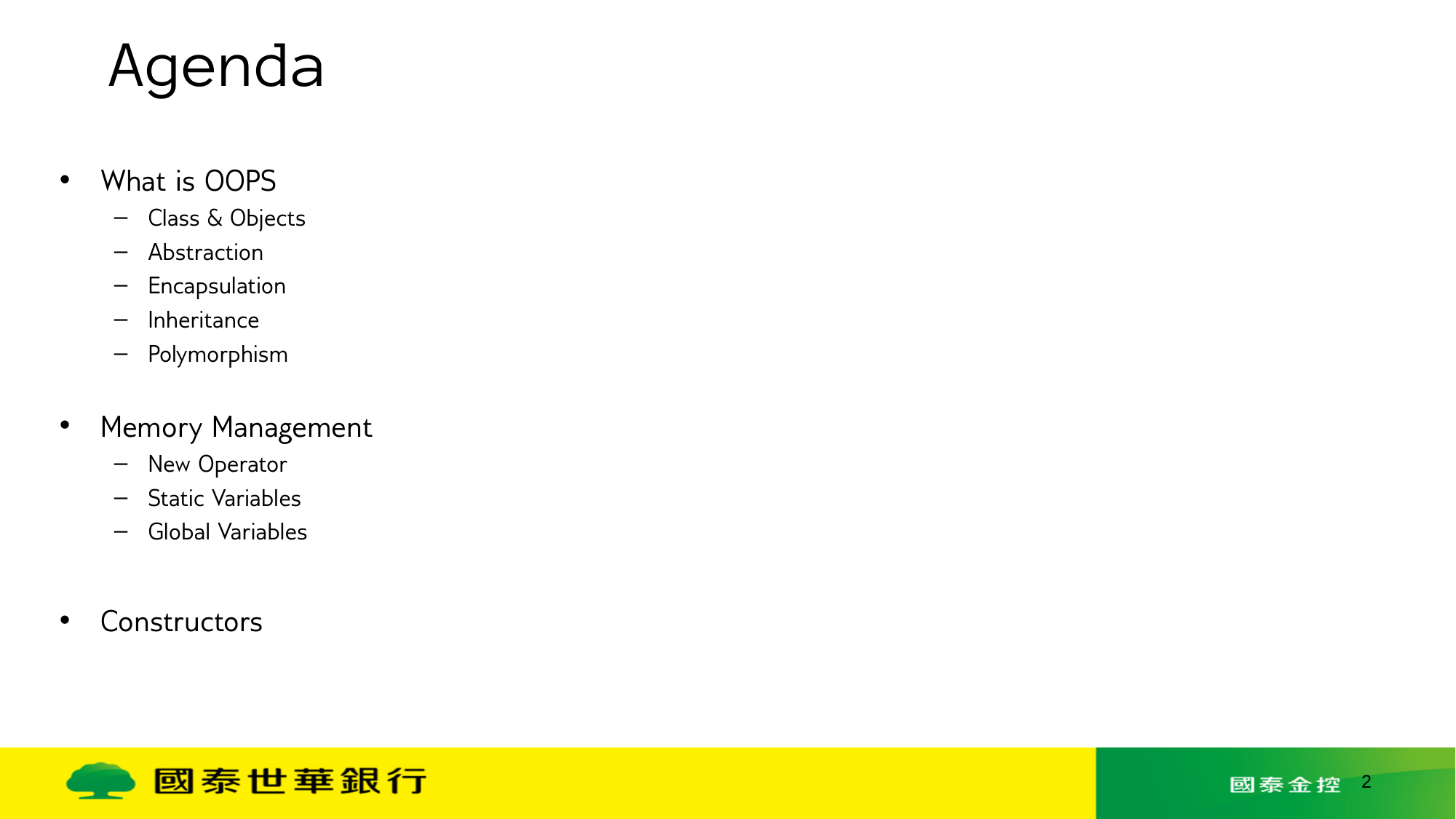

# Agenda

What is OOPS
Class & Objects
Abstraction
Encapsulation
Inheritance
Polymorphism

Memory Management
New Operator
Static Variables
Global Variables

Constructors
2